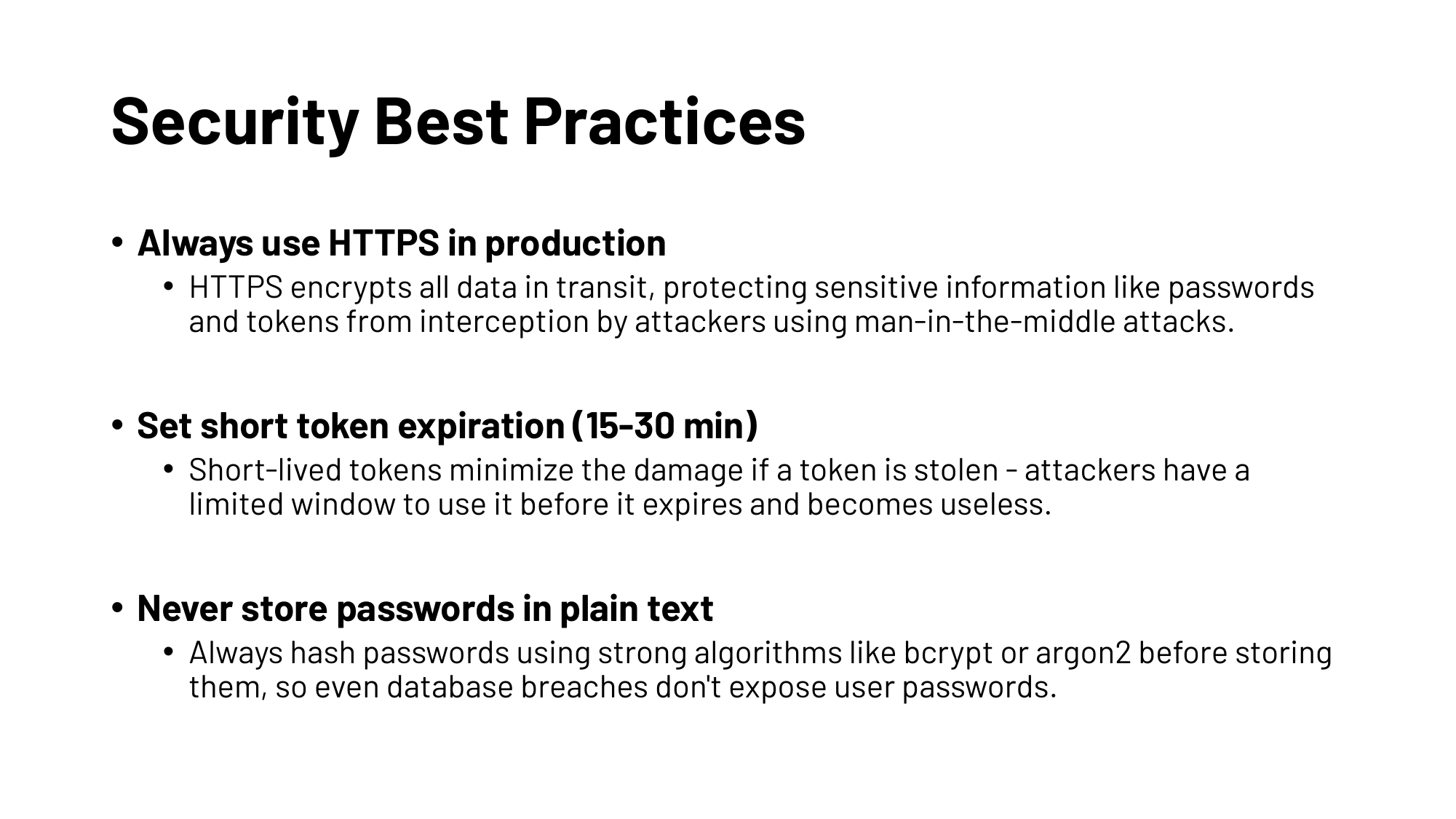

# Security Best Practices
Always use HTTPS in production
HTTPS encrypts all data in transit, protecting sensitive information like passwords and tokens from interception by attackers using man-in-the-middle attacks.

Set short token expiration (15-30 min)
Short-lived tokens minimize the damage if a token is stolen - attackers have a limited window to use it before it expires and becomes useless.

Never store passwords in plain text
Always hash passwords using strong algorithms like bcrypt or argon2 before storing them, so even database breaches don't expose user passwords.